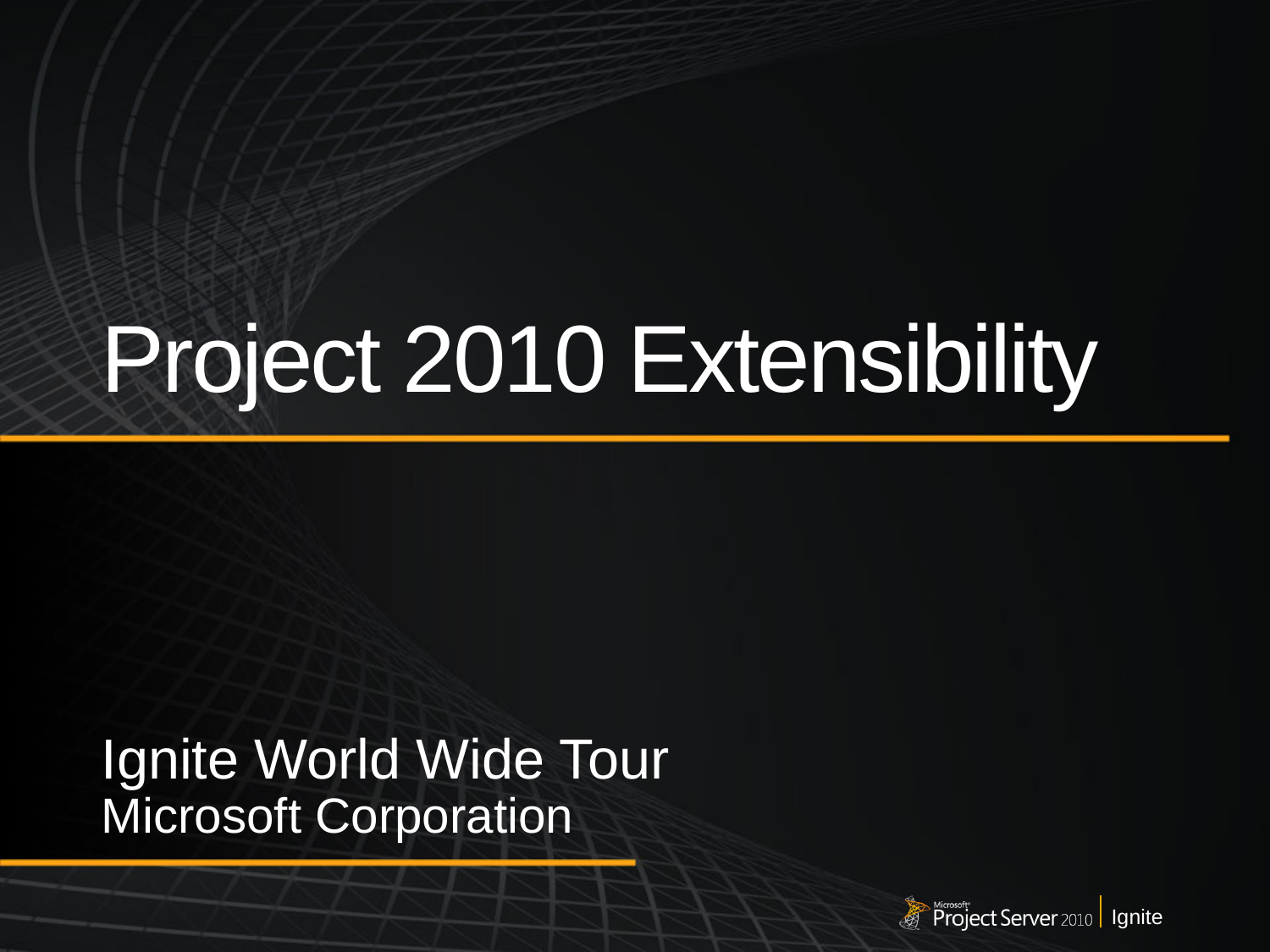

# Project 2010 Extensibility
Ignite World Wide Tour
Microsoft Corporation